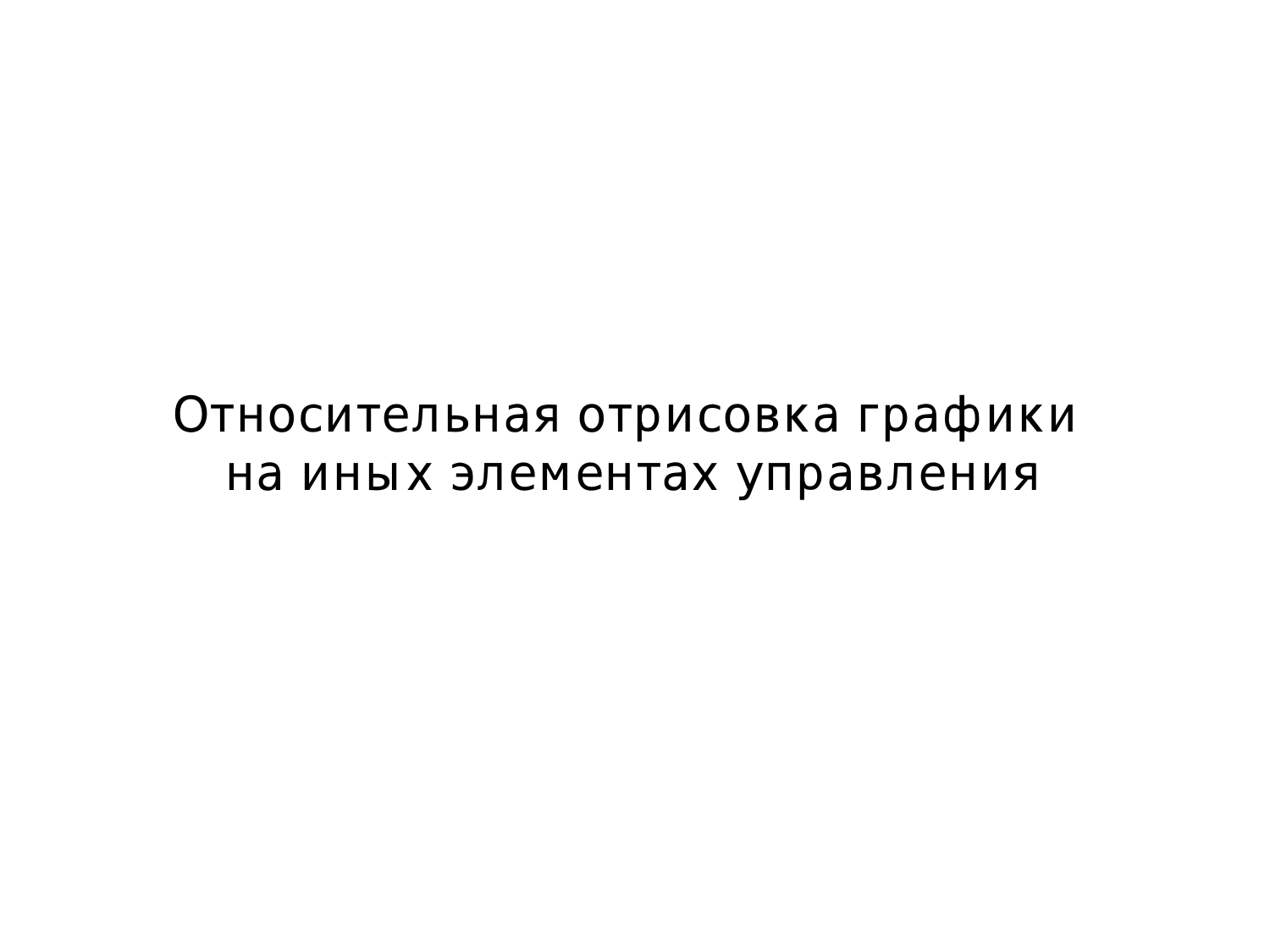

Относительная отрисовка графики
на иных элементах управления